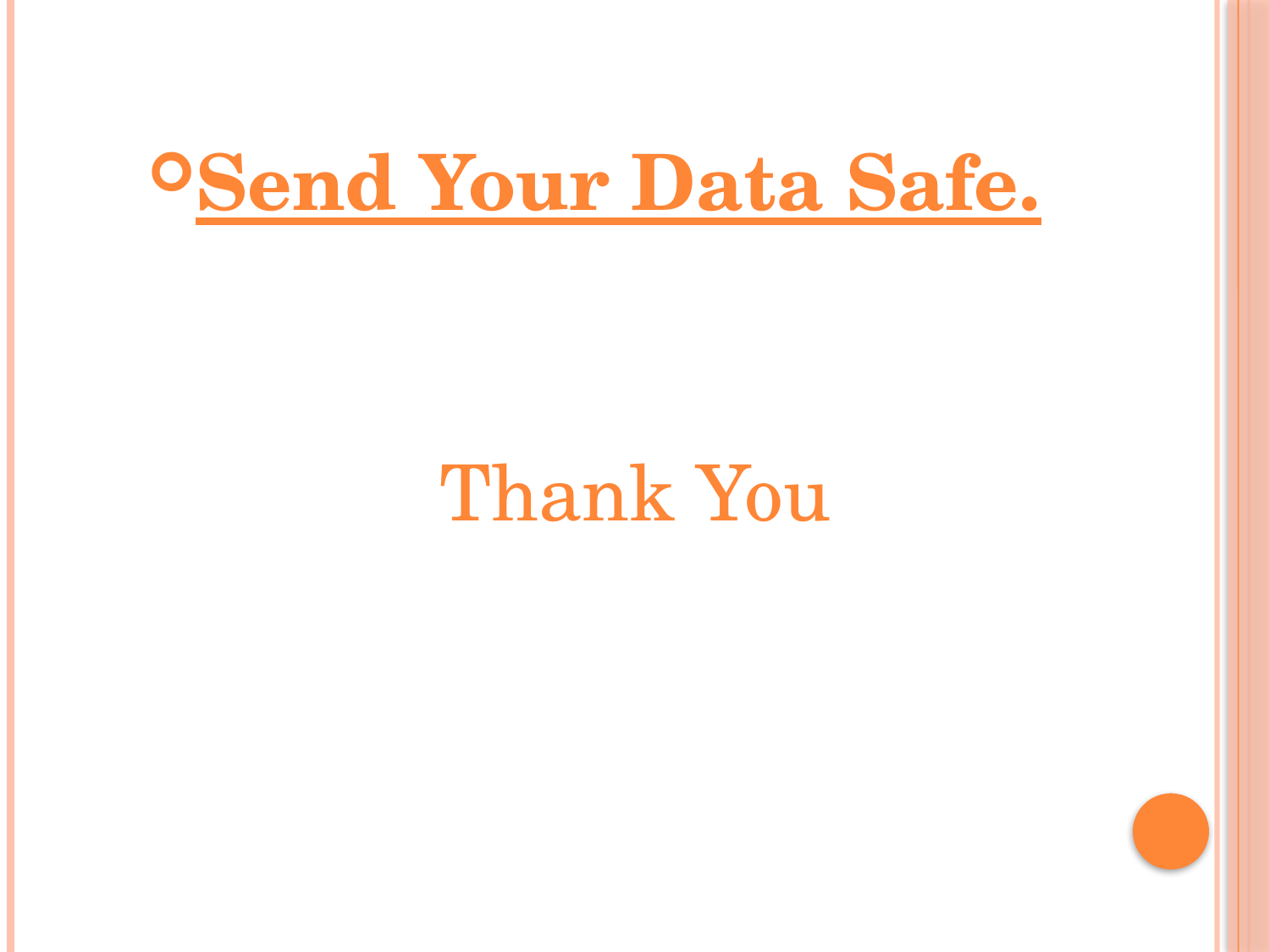

#
Send Your Data Safe.

			Thank You